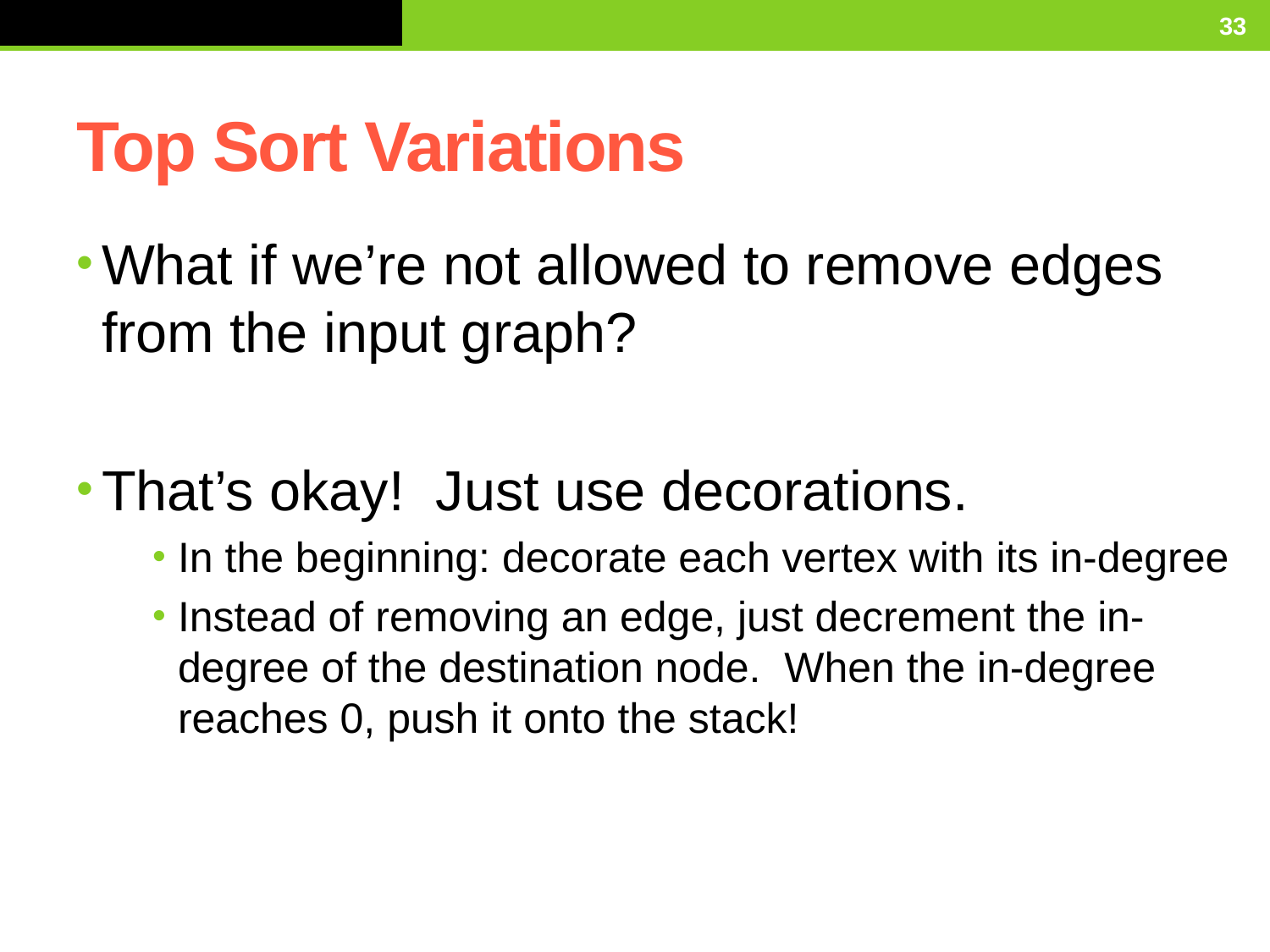

Tuesday, March 10, 2015
33
# Top Sort Variations
What if we’re not allowed to remove edges from the input graph?

That’s okay!  Just use decorations.
In the beginning: decorate each vertex with its in-degree
Instead of removing an edge, just decrement the in-degree of the destination node.  When the in-degree reaches 0, push it onto the stack!